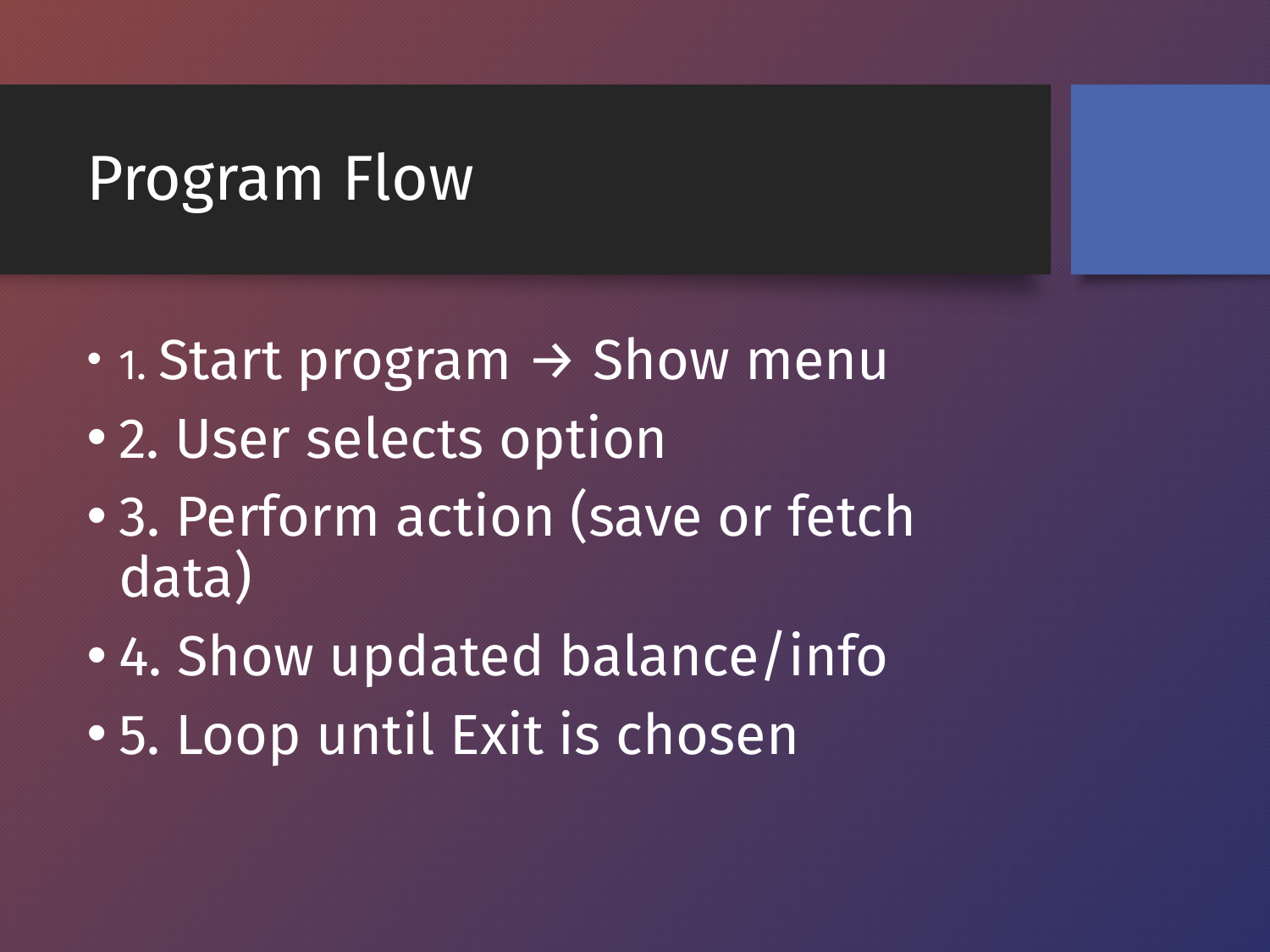

# Program Flow
1. Start program → Show menu
2. User selects option
3. Perform action (save or fetch data)
4. Show updated balance/info
5. Loop until Exit is chosen